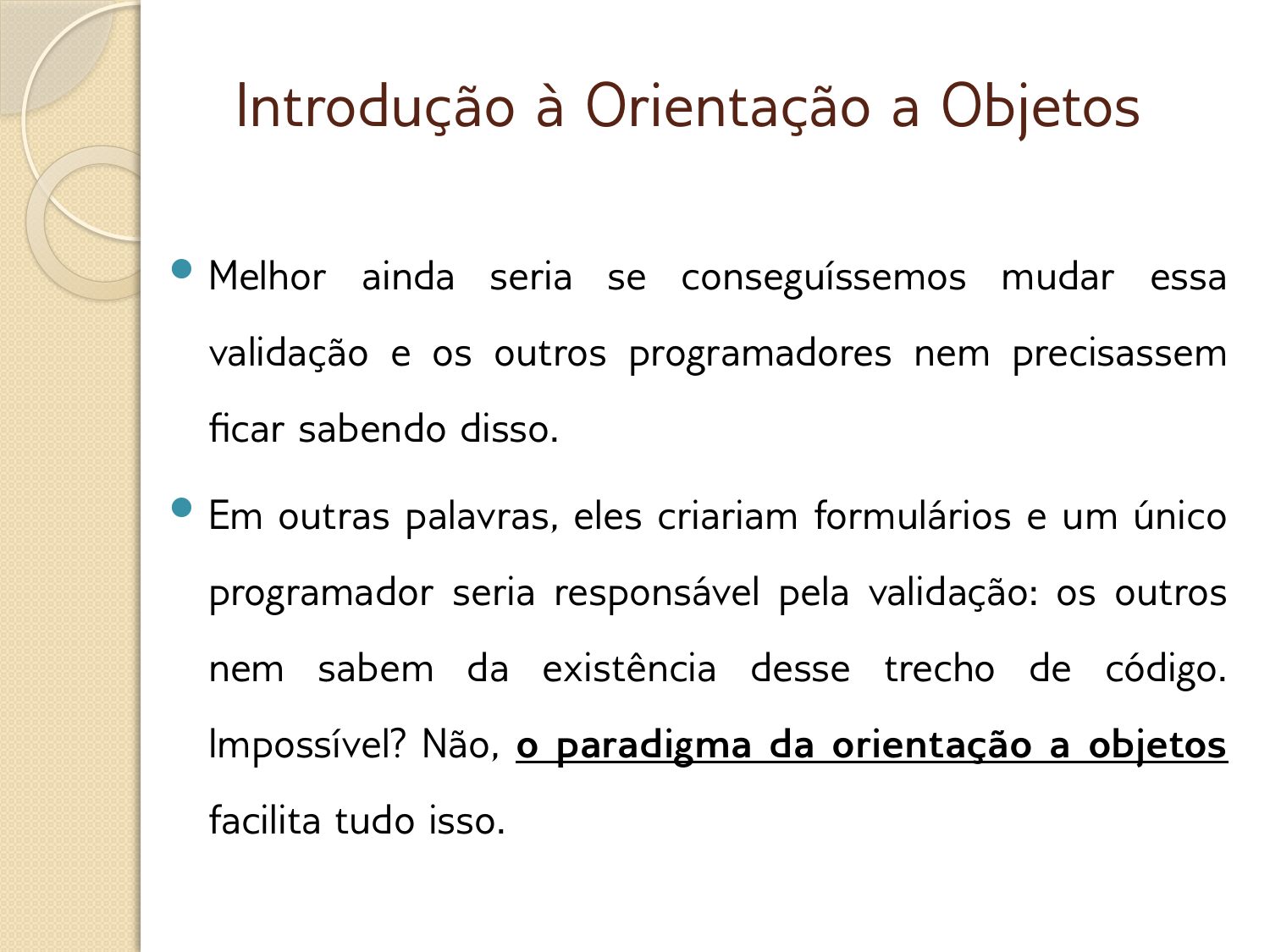

# Introdução à Orientação a Objetos
Melhor ainda seria se conseguíssemos mudar essa validação e os outros programadores nem precisassem ficar sabendo disso.
Em outras palavras, eles criariam formulários e um único programador seria responsável pela validação: os outros nem sabem da existência desse trecho de código. Impossível? Não, o paradigma da orientação a objetos facilita tudo isso.